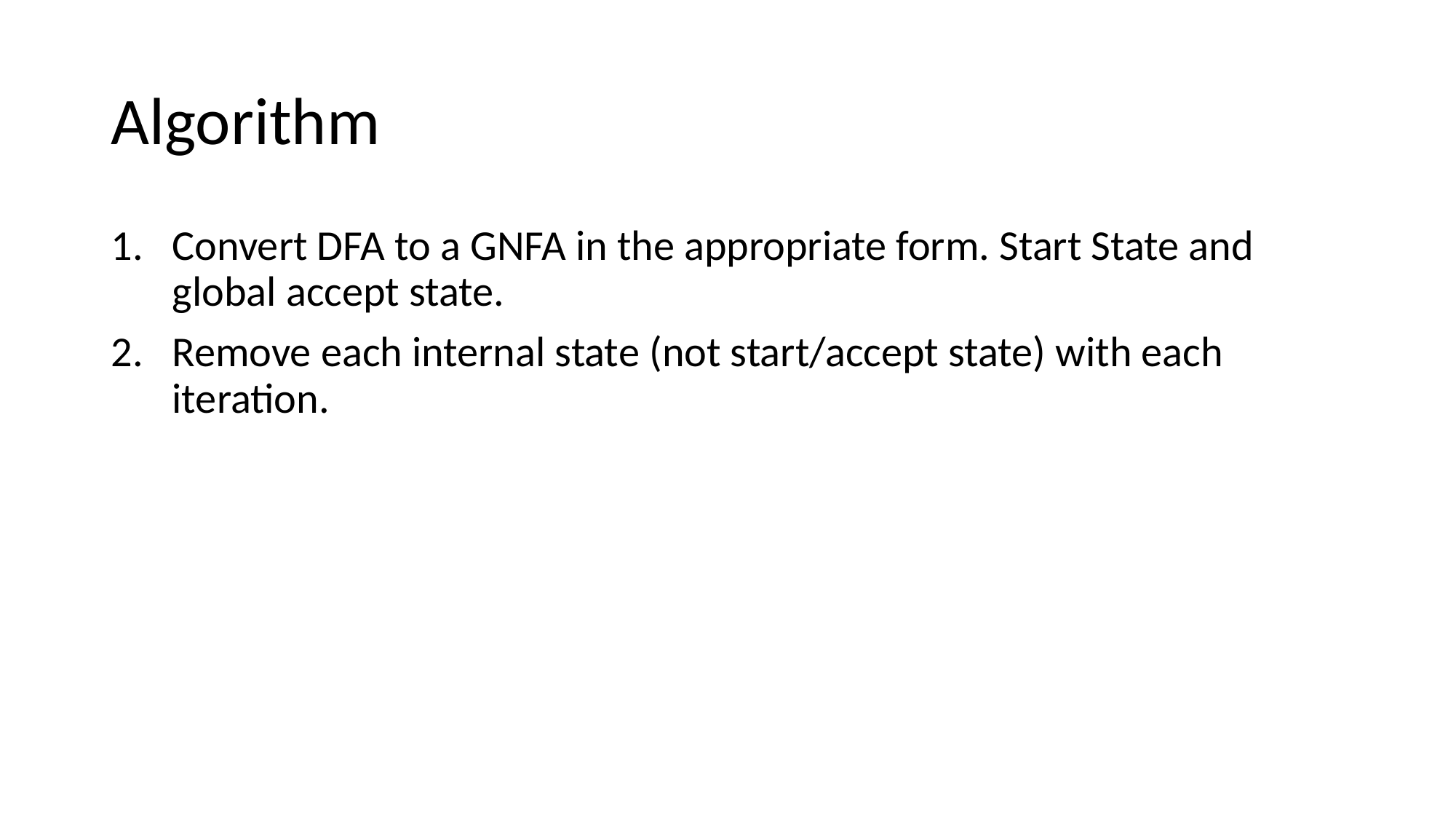

# Algorithm
Convert DFA to a GNFA in the appropriate form. Start State and global accept state.
Remove each internal state (not start/accept state) with each iteration.